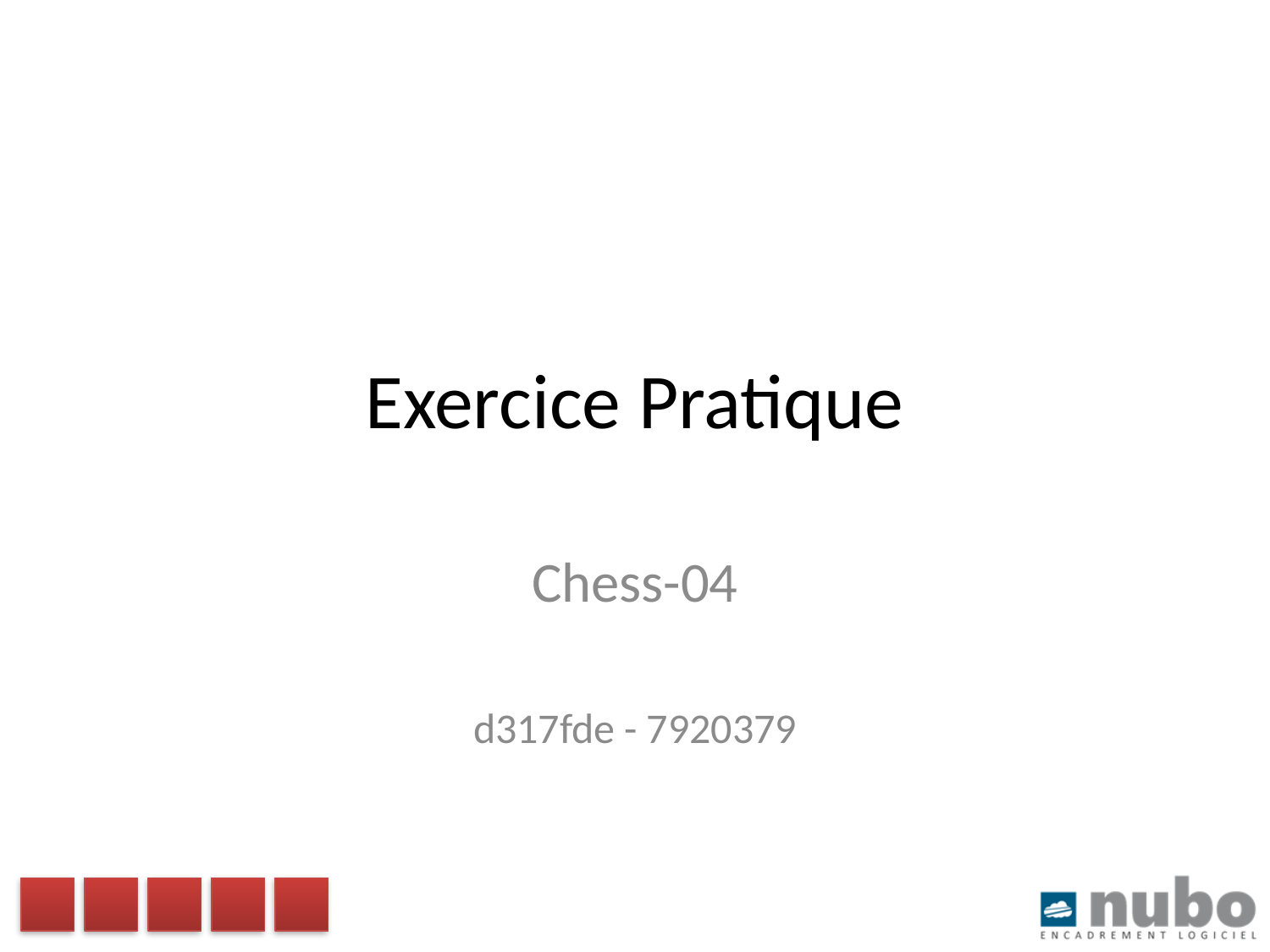

# Exercice Pratique
Chess-04

d317fde - 7920379